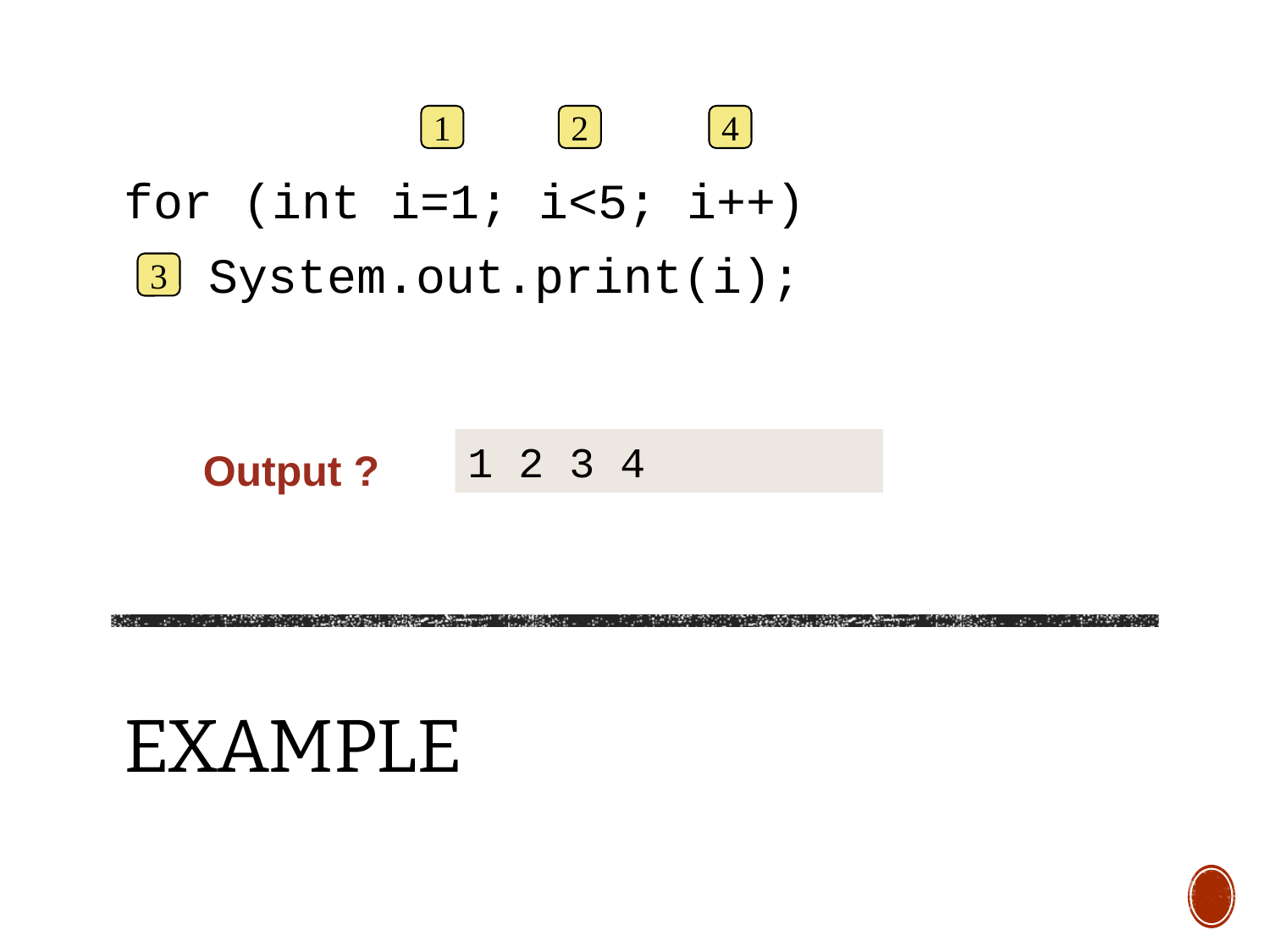

for (int i=1; i<5; i++)
	  System.out.print(i);

1
2
4
3
1 2 3 4
Output ?

# Example